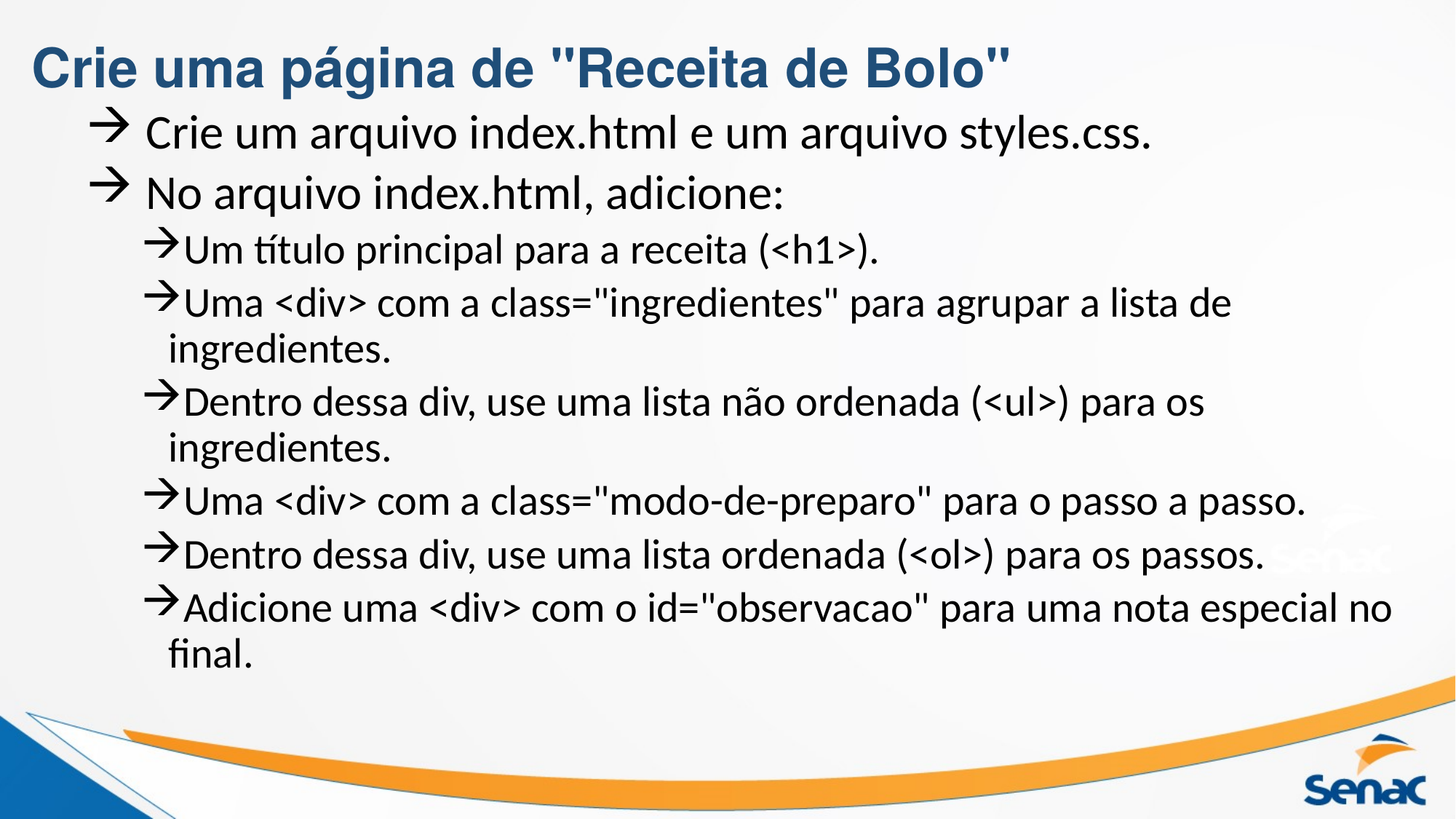

Crie uma página de "Receita de Bolo"
 Crie um arquivo index.html e um arquivo styles.css.
 No arquivo index.html, adicione:
Um título principal para a receita (<h1>).
Uma <div> com a class="ingredientes" para agrupar a lista de ingredientes.
Dentro dessa div, use uma lista não ordenada (<ul>) para os ingredientes.
Uma <div> com a class="modo-de-preparo" para o passo a passo.
Dentro dessa div, use uma lista ordenada (<ol>) para os passos.
Adicione uma <div> com o id="observacao" para uma nota especial no final.